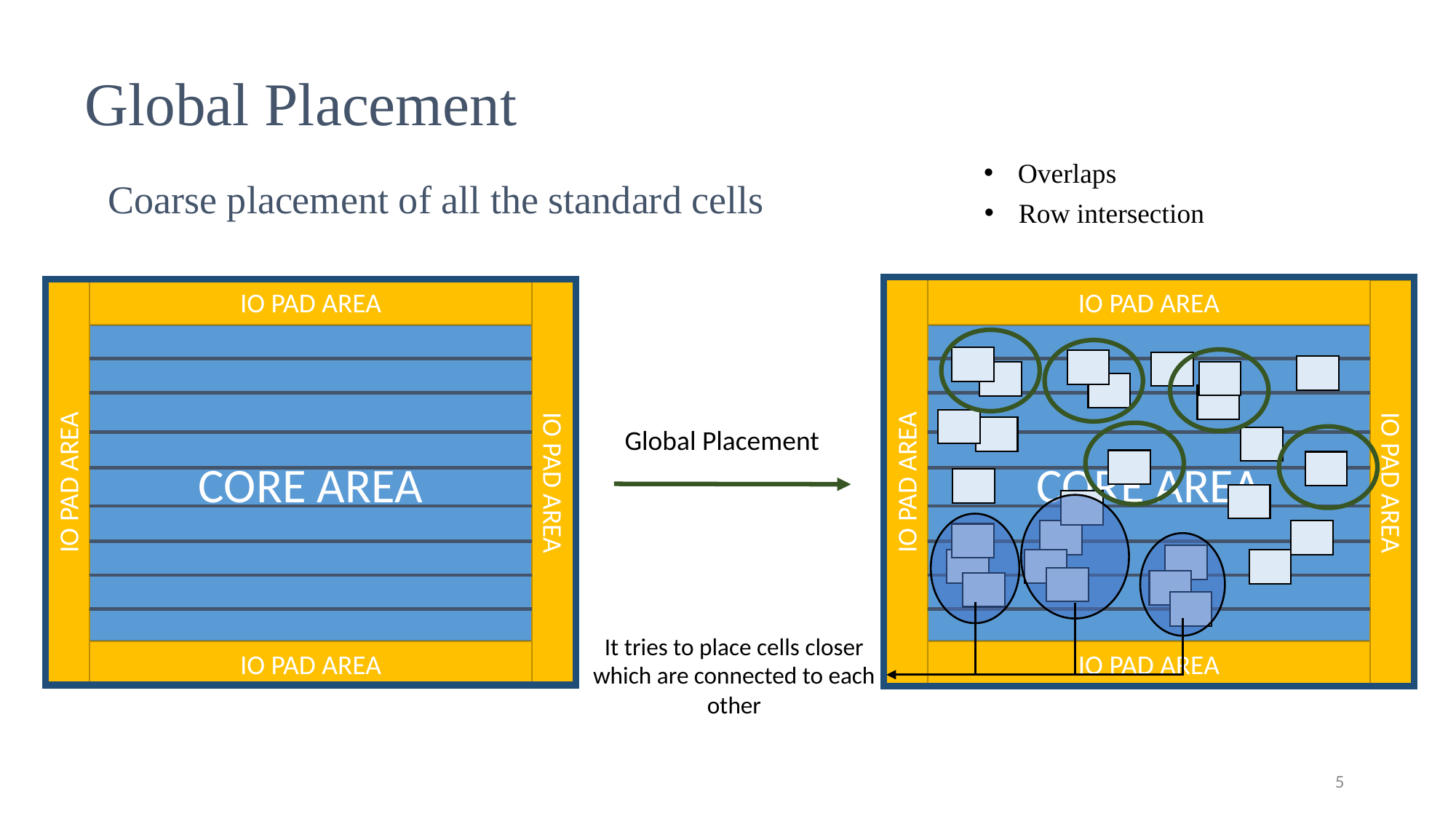

Global Placement
Overlaps
Coarse placement of all the standard cells
Row intersection

IO PAD AREA

IO PAD AREA
CORE AREA
CORE AREA

Global Placement

IO PAD AREA
IO PAD AREA
IO PAD AREA
IO PAD AREA

It tries to place cells closer which are connected to each other
IO PAD AREA
IO PAD AREA
5